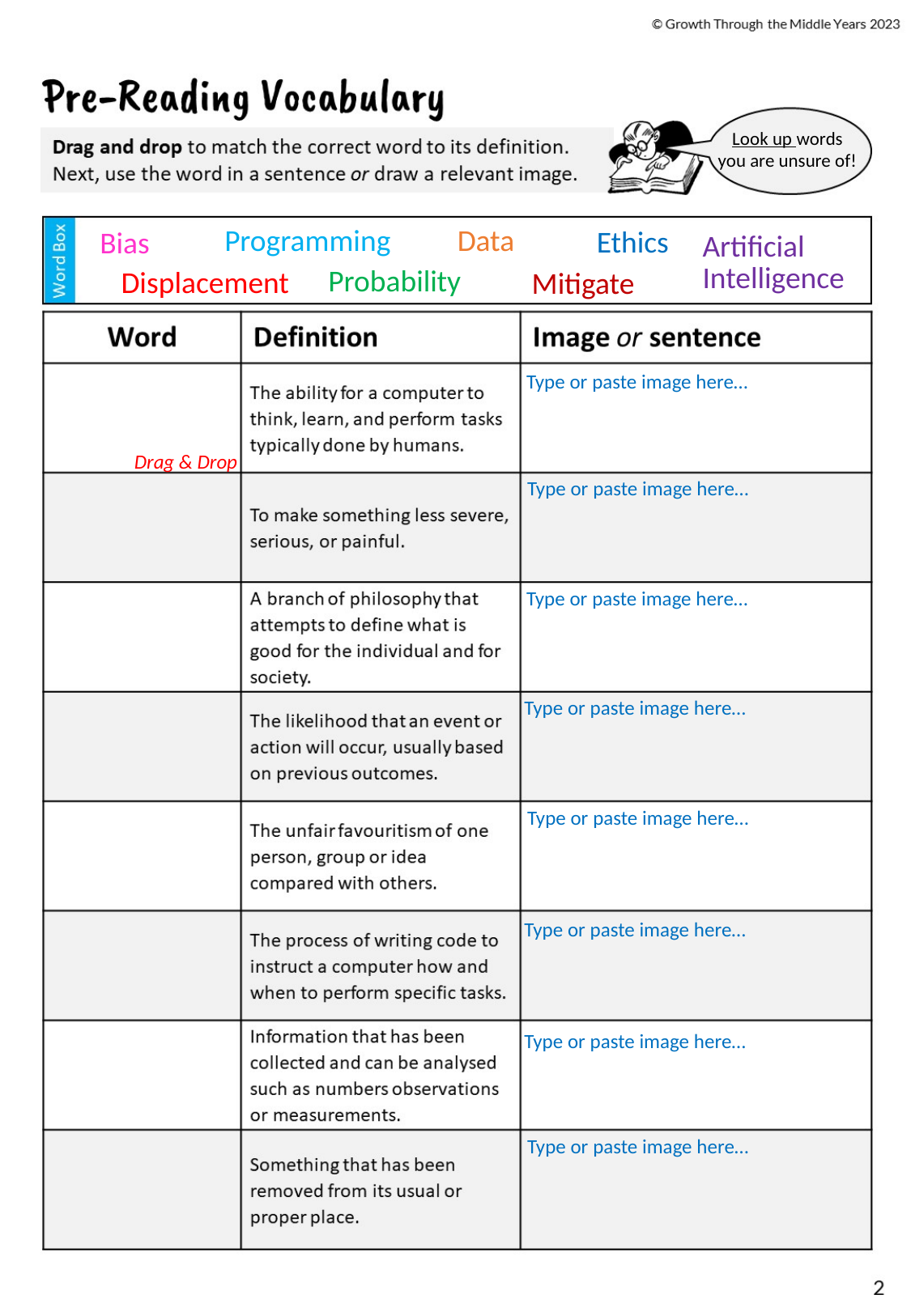

Look up words you are unsure of!
Programming
Data
Ethics
Bias
Artificial Intelligence
Probability
Displacement
Mitigate
Type or paste image here…
Drag & Drop
Type or paste image here…
Type or paste image here…
Type or paste image here…
Type or paste image here…
Type or paste image here…
Type or paste image here…
Type or paste image here…